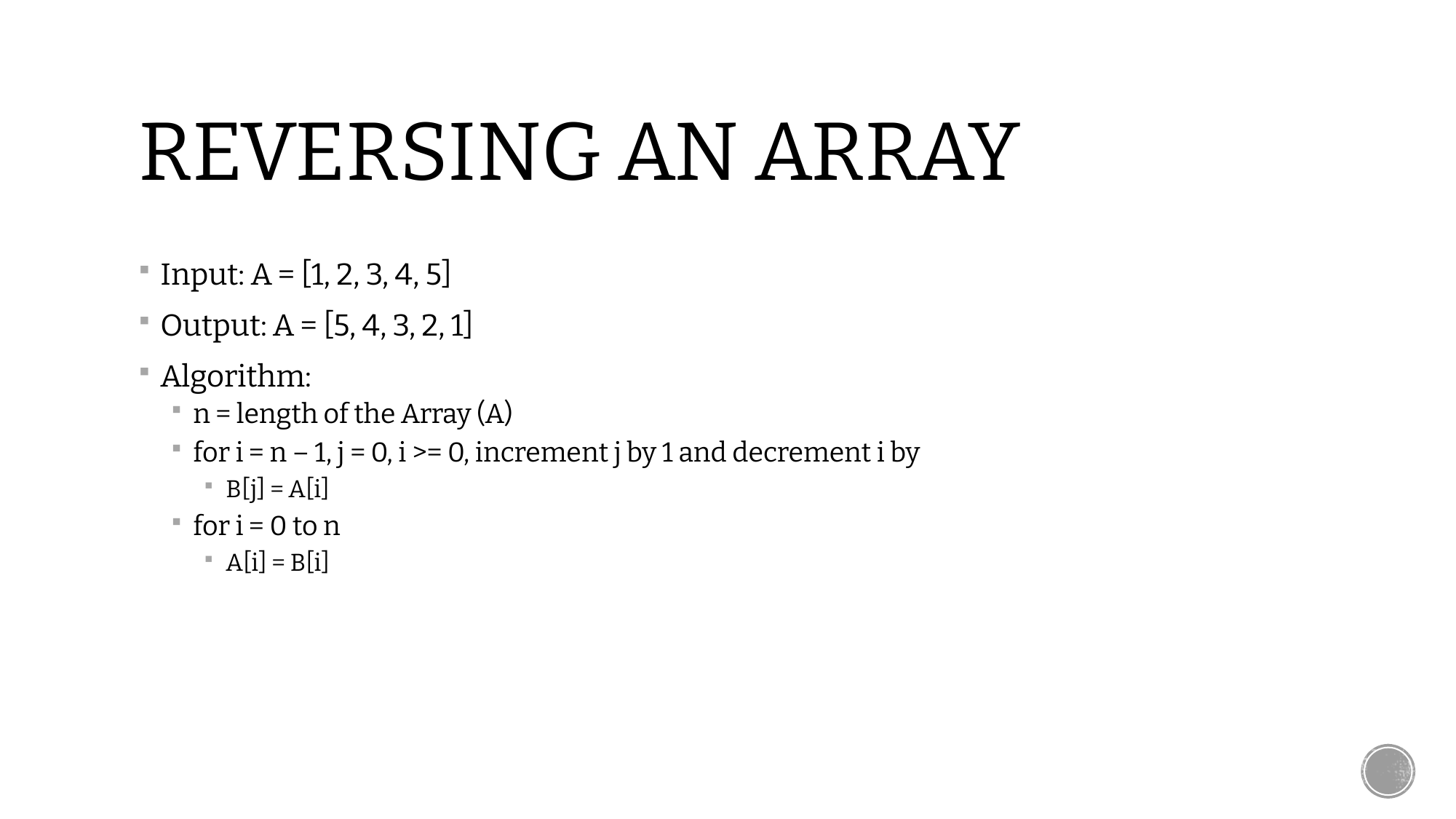

# Reversing an Array
Input: A = [1, 2, 3, 4, 5]
Output: A = [5, 4, 3, 2, 1]
Algorithm:
n = length of the Array (A)
for i = n – 1, j = 0, i >= 0, increment j by 1 and decrement i by
B[j] = A[i]
for i = 0 to n
A[i] = B[i]